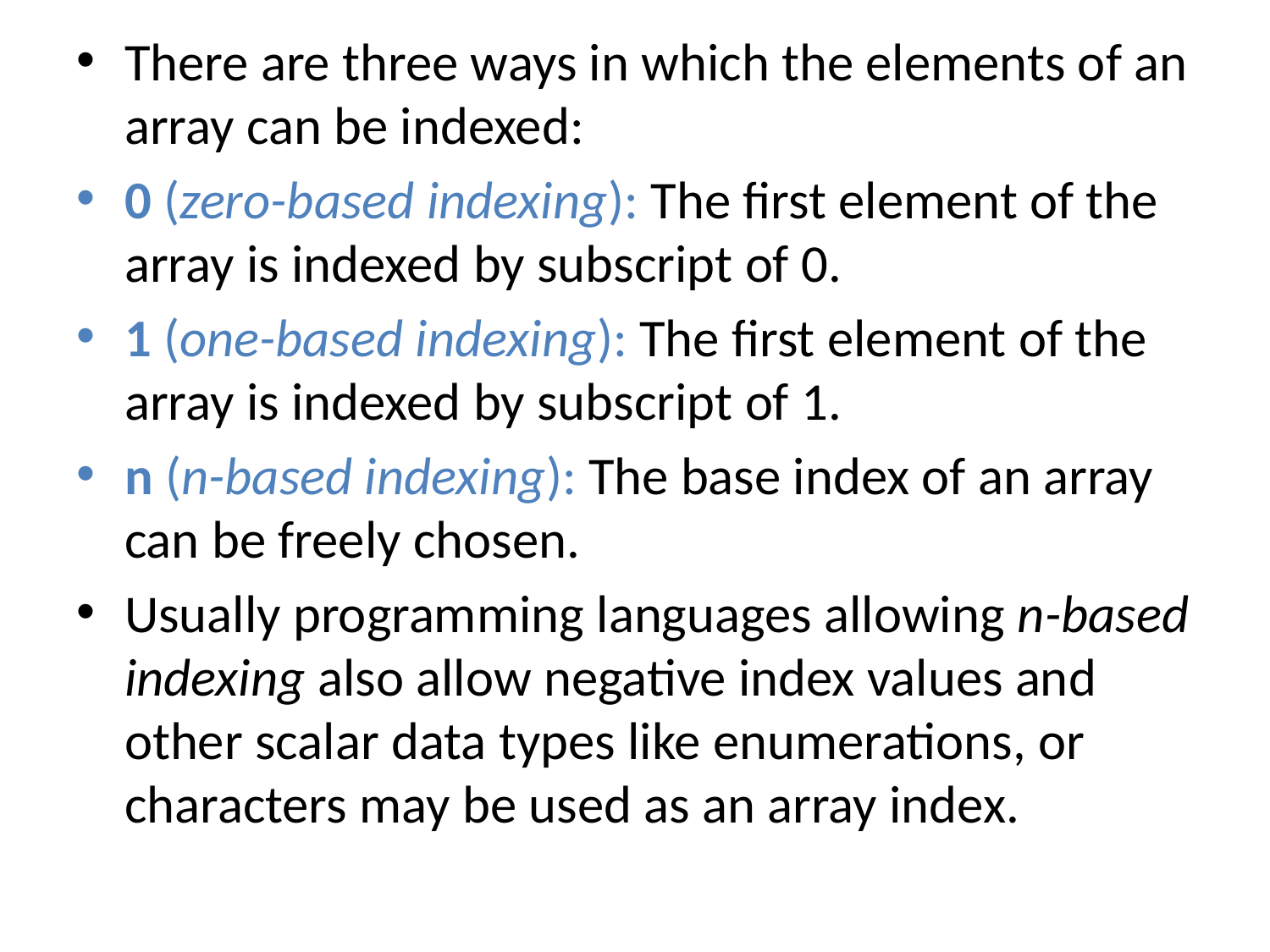

There are three ways in which the elements of an array can be indexed:
0 (zero-based indexing): The first element of the array is indexed by subscript of 0.
1 (one-based indexing): The first element of the array is indexed by subscript of 1.
n (n-based indexing): The base index of an array can be freely chosen.
Usually programming languages allowing n-based indexing also allow negative index values and other scalar data types like enumerations, or characters may be used as an array index.